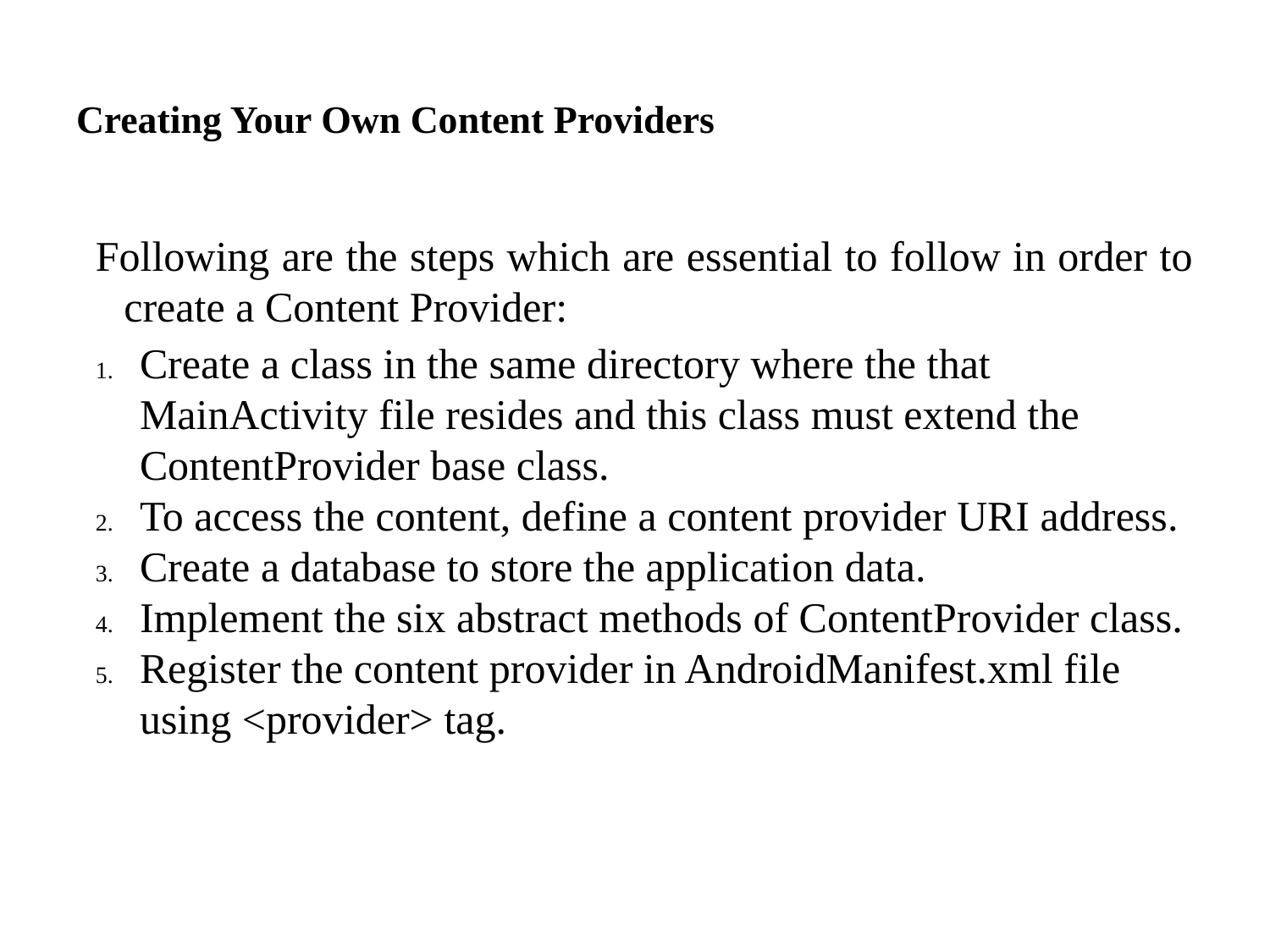

# Creating Your Own Content Providers
Following are the steps which are essential to follow in order to create a Content Provider:
Create a class in the same directory where the that MainActivity file resides and this class must extend the ContentProvider base class.
To access the content, define a content provider URI address.
Create a database to store the application data.
Implement the six abstract methods of ContentProvider class.
Register the content provider in AndroidManifest.xml file using <provider> tag.